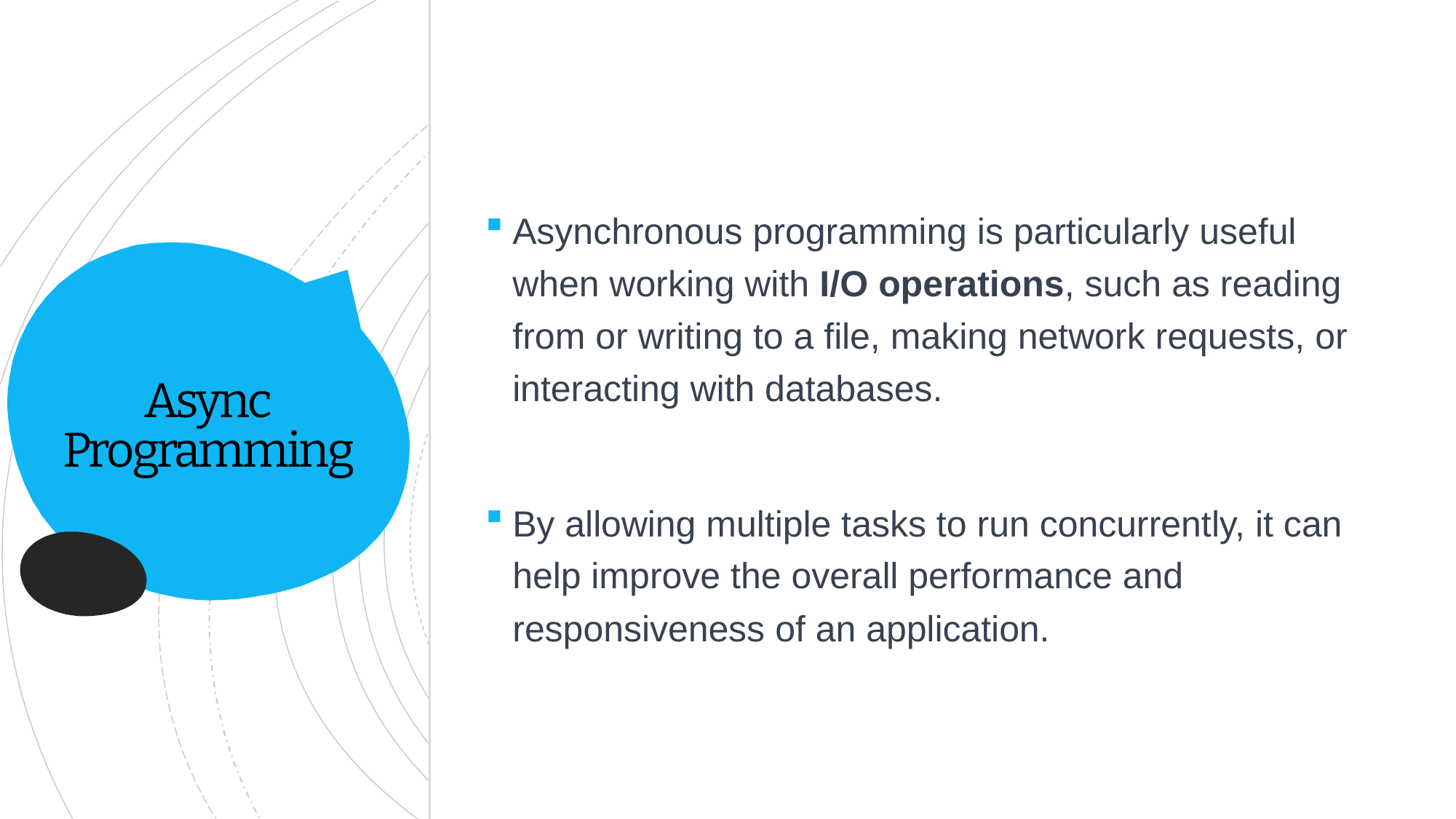

Asynchronous programming is particularly useful when working with I/O operations, such as reading from or writing to a file, making network requests, or interacting with databases.

By allowing multiple tasks to run concurrently, it can help improve the overall performance and responsiveness of an application.

# Async Programming